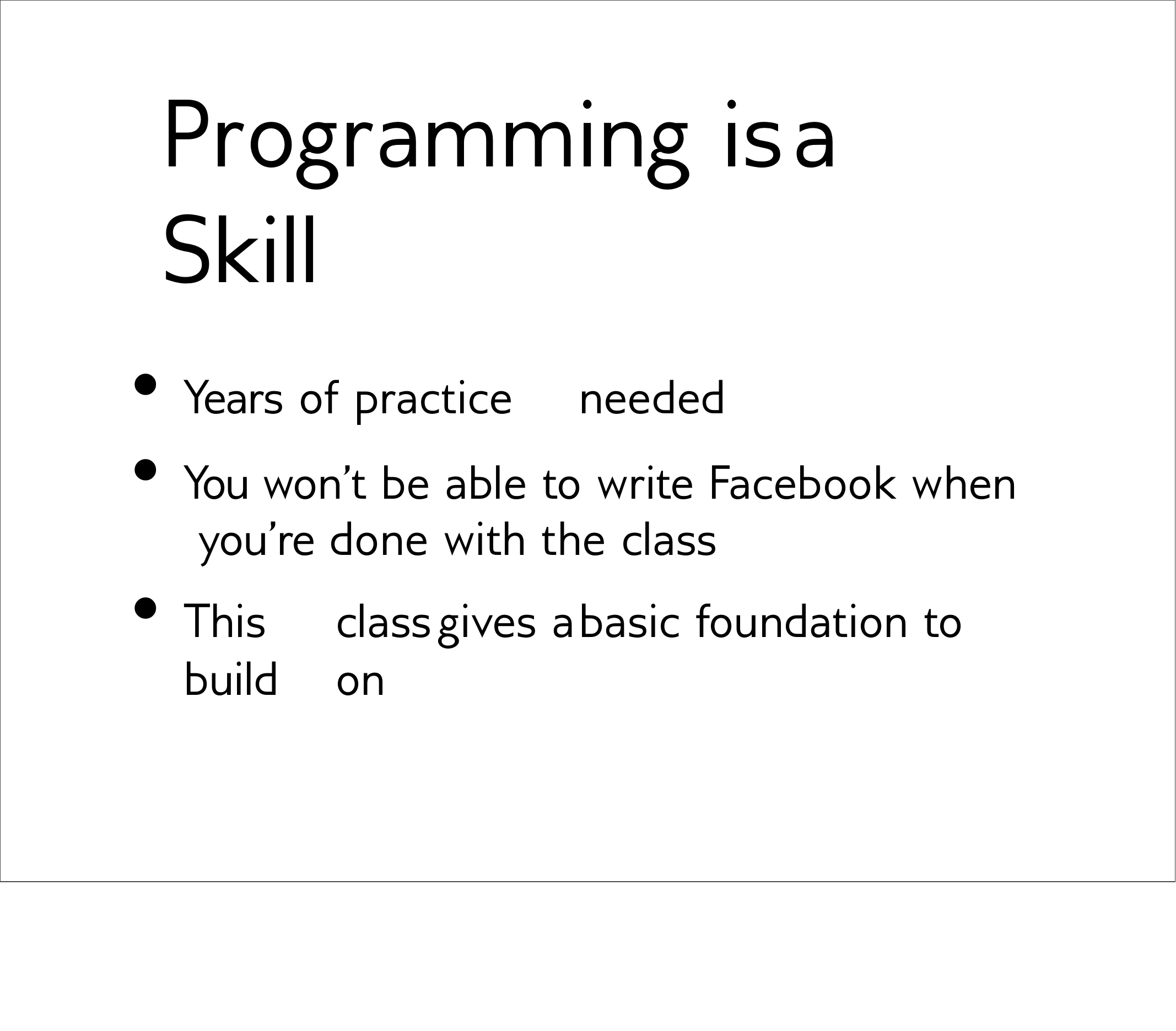

# Programming is	a	Skill
Years of practice	needed
You won’t be able to write Facebook when  you’re done with the class
This	class	gives a	basic foundation to build	on